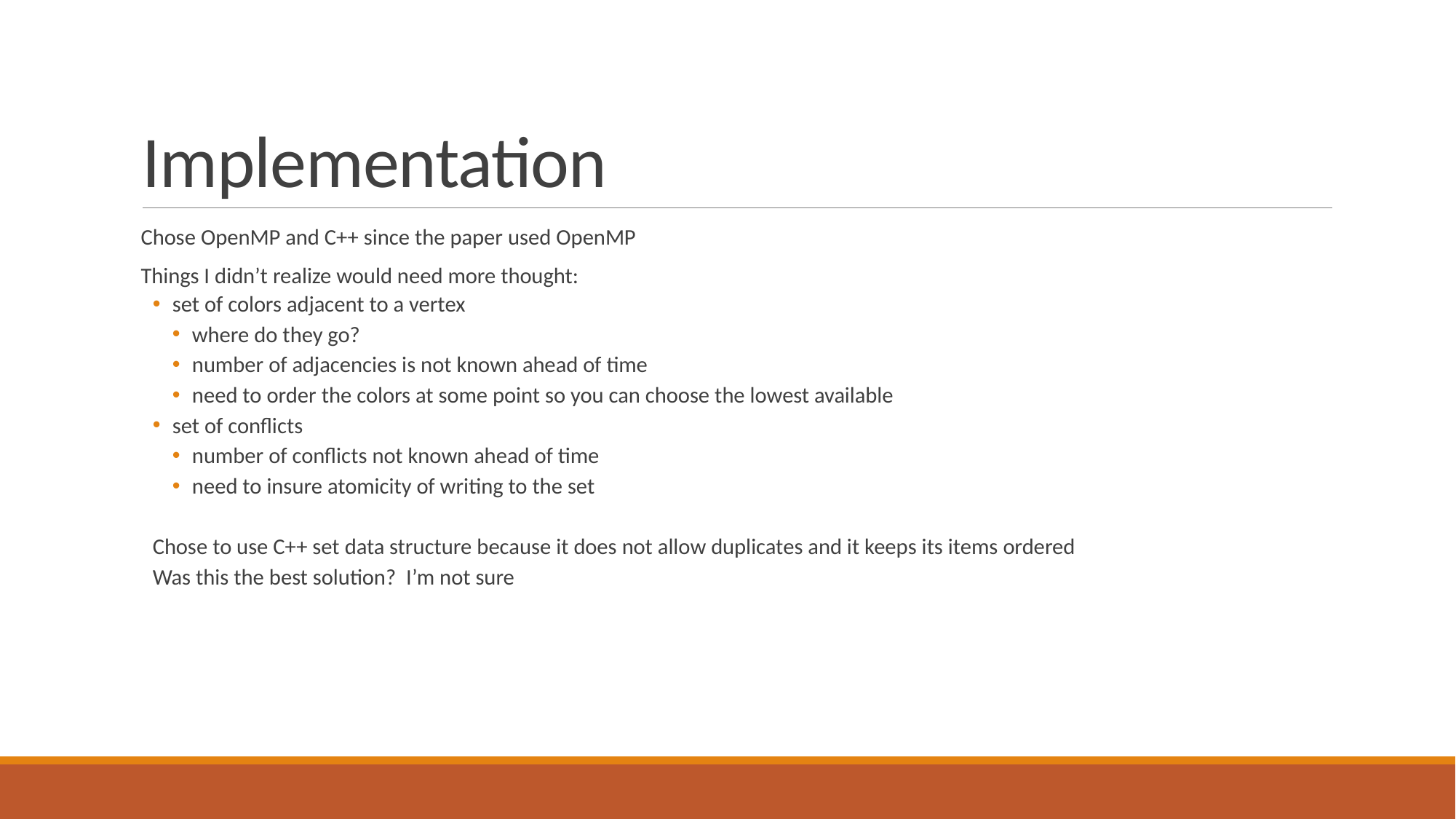

# Implementation
Chose OpenMP and C++ since the paper used OpenMP
Things I didn’t realize would need more thought:
set of colors adjacent to a vertex
where do they go?
number of adjacencies is not known ahead of time
need to order the colors at some point so you can choose the lowest available
set of conflicts
number of conflicts not known ahead of time
need to insure atomicity of writing to the set

Chose to use C++ set data structure because it does not allow duplicates and it keeps its items ordered
Was this the best solution?  I’m not sure